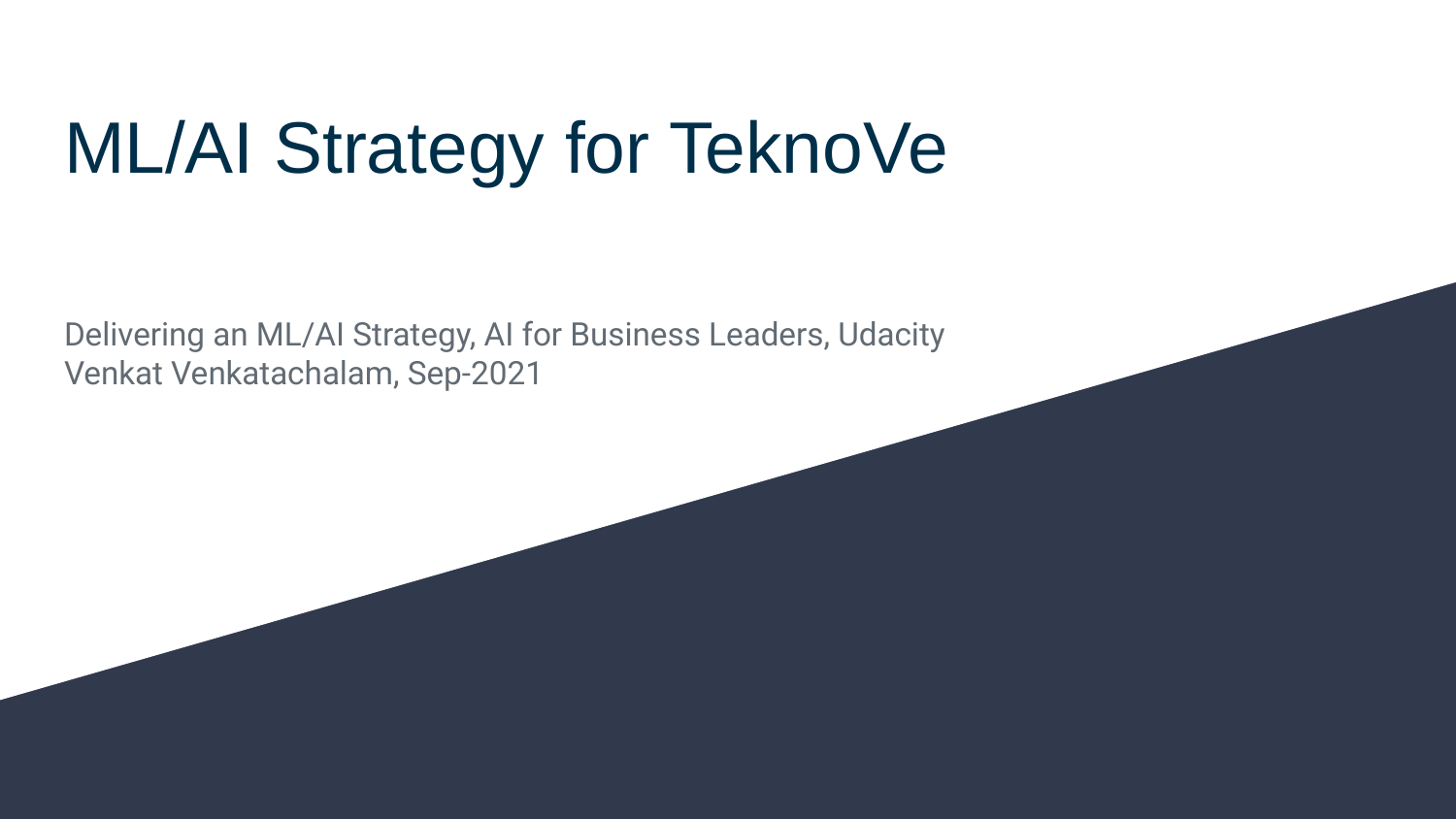

# ML/AI Strategy for TeknoVe
Delivering an ML/AI Strategy, AI for Business Leaders, Udacity
Venkat Venkatachalam, Sep-2021